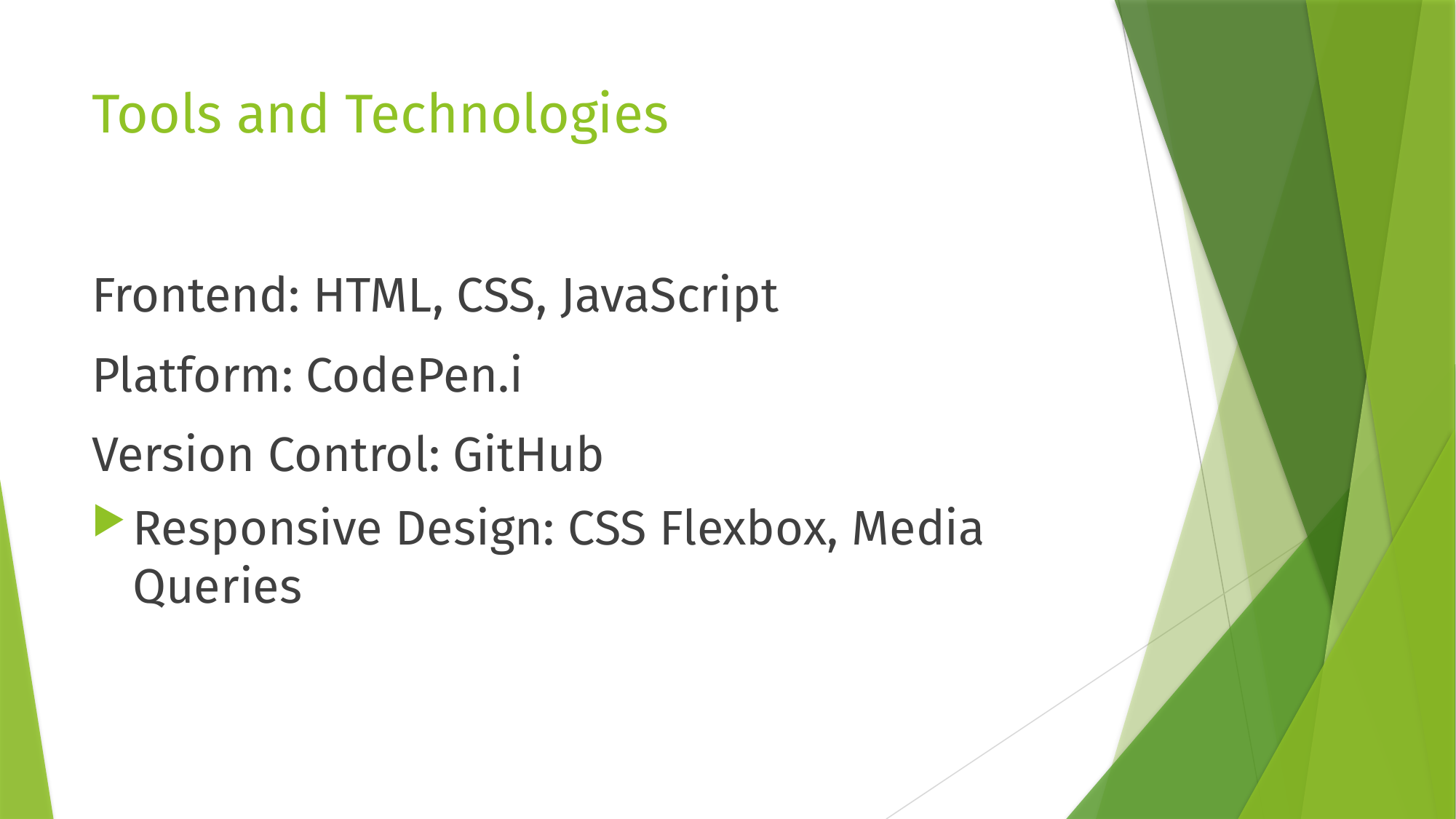

# Tools and Technologies
Frontend: HTML, CSS, JavaScript
Platform: CodePen.i
Version Control: GitHub
Responsive Design: CSS Flexbox, Media Queries